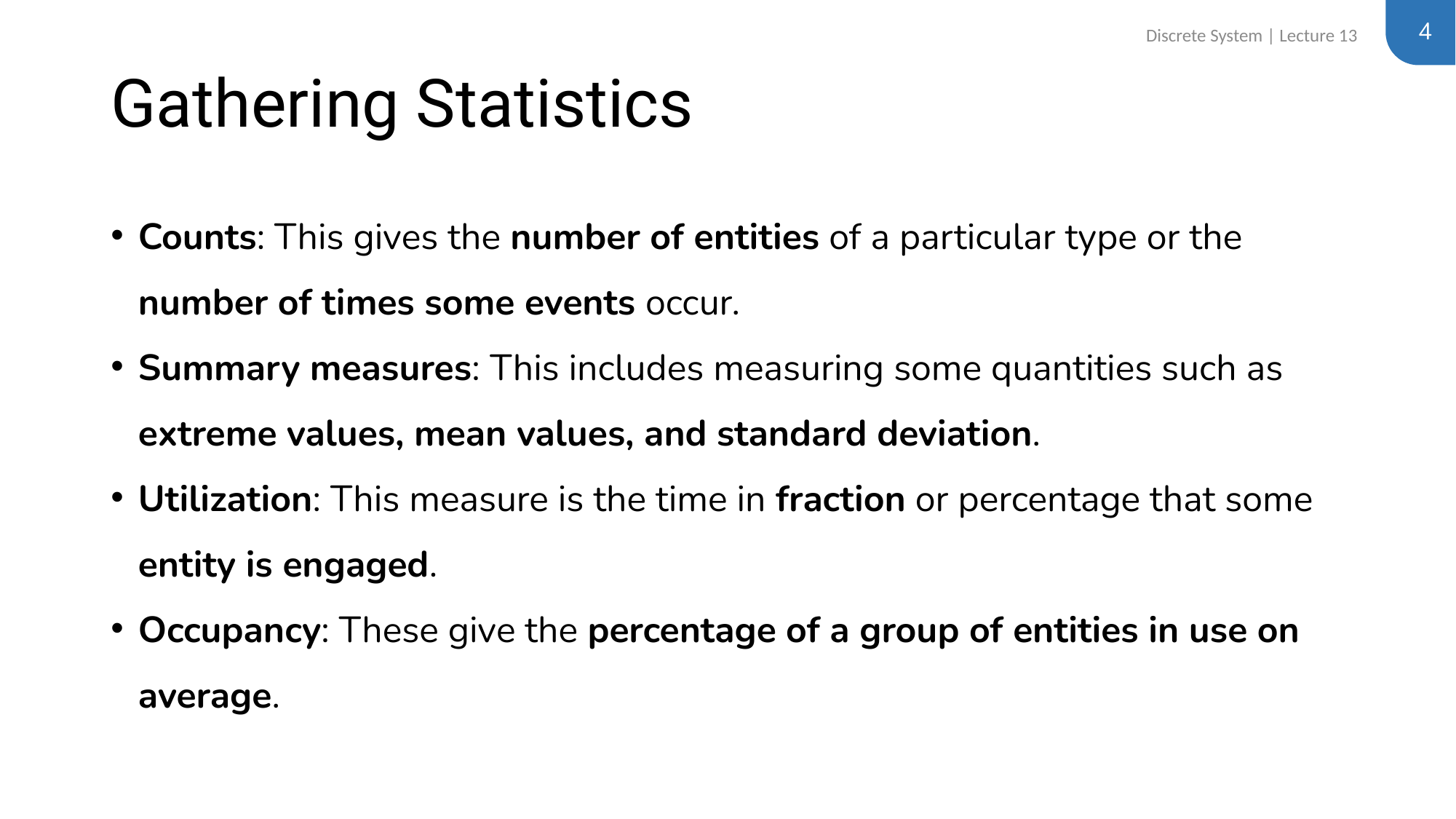

4
Discrete System | Lecture 13
# Gathering Statistics
Counts: This gives the number of entities of a particular type or the number of times some events occur.
Summary measures: This includes measuring some quantities such as extreme values, mean values, and standard deviation.
Utilization: This measure is the time in fraction or percentage that some entity is engaged.
Occupancy: These give the percentage of a group of entities in use on average.